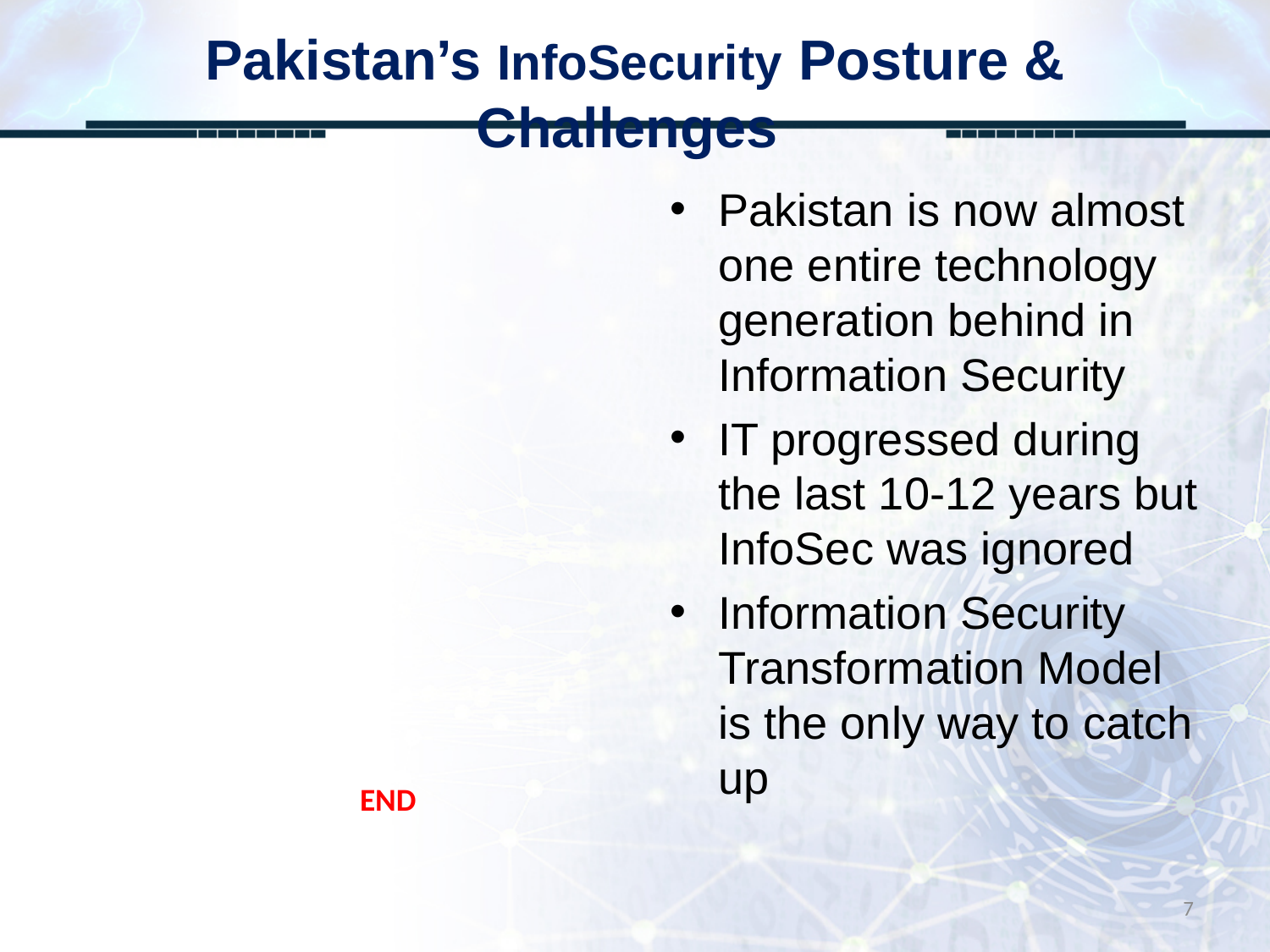

# Pakistan’s InfoSecurity Posture & Challenges
Pakistan is now almost one entire technology generation behind in Information Security
IT progressed during the last 10-12 years but InfoSec was ignored
Information Security  Transformation Model is the only way to catch up
END
7